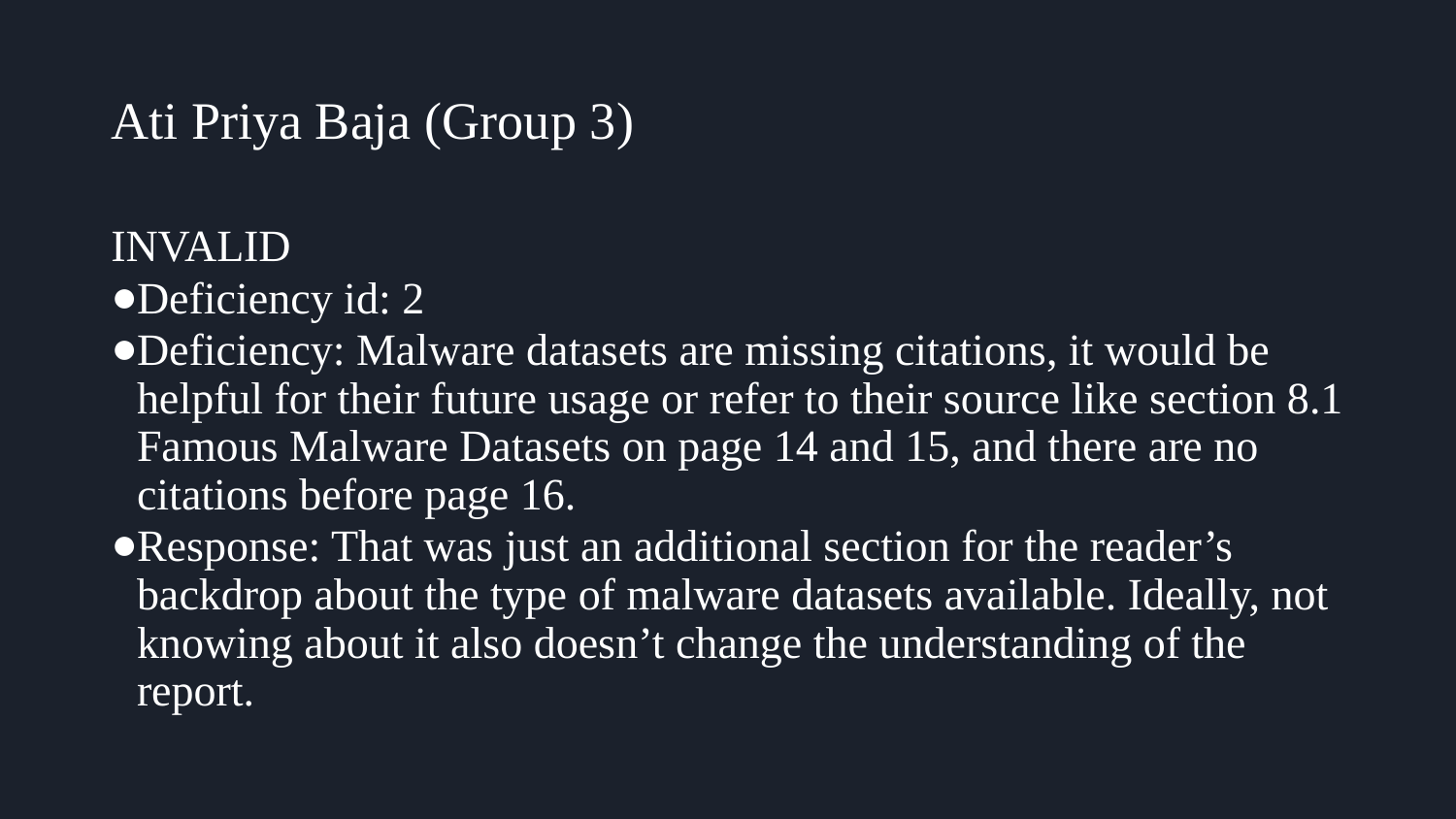

# Ati Priya Baja (Group 3)
INVALID
Deficiency id: 2
Deficiency: Malware datasets are missing citations, it would be helpful for their future usage or refer to their source like section 8.1 Famous Malware Datasets on page 14 and 15, and there are no citations before page 16.
Response: That was just an additional section for the reader’s backdrop about the type of malware datasets available. Ideally, not knowing about it also doesn’t change the understanding of the report.